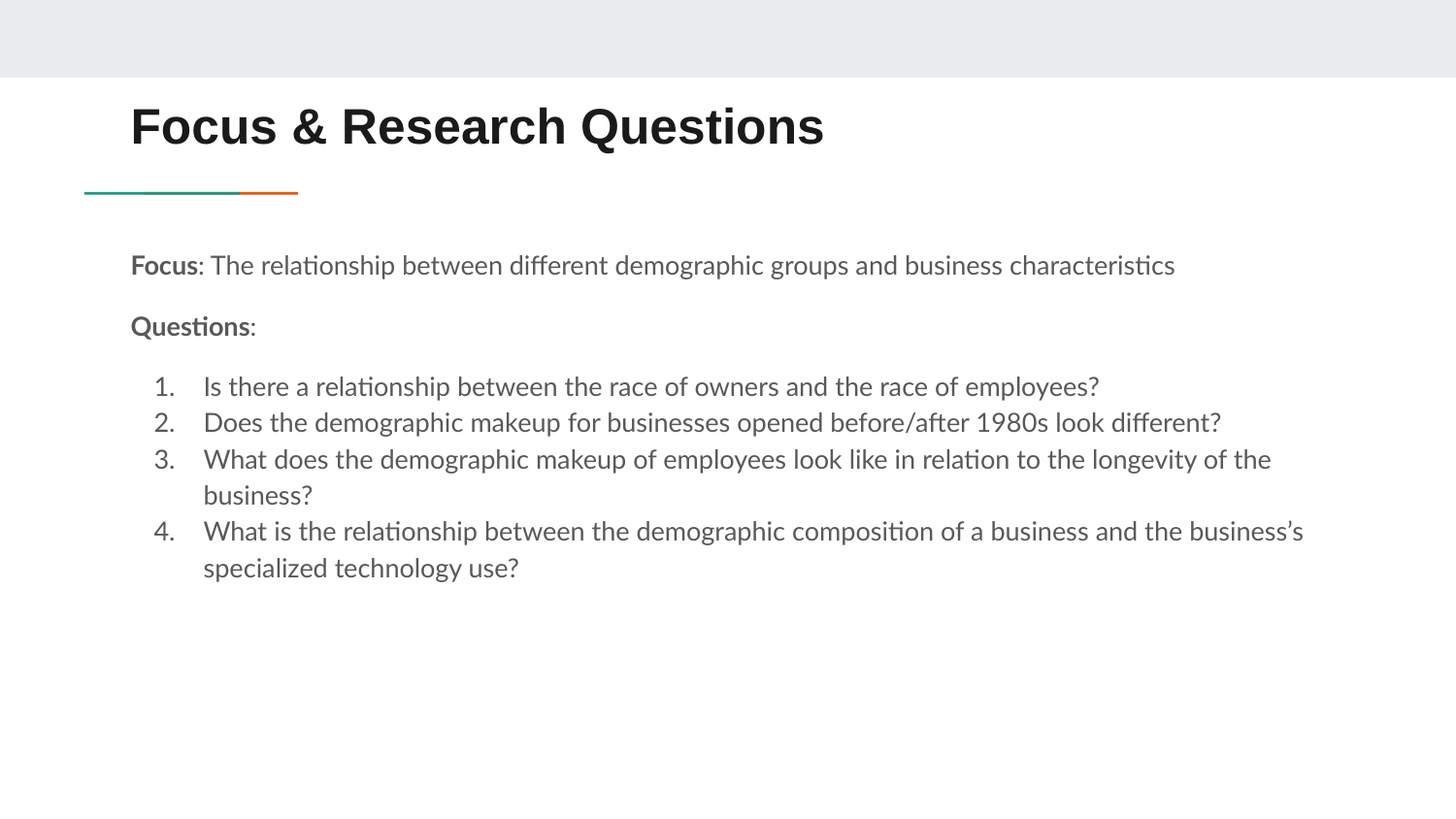

# Focus & Research Questions
Focus: The relationship between different demographic groups and business characteristics
Questions:
Is there a relationship between the race of owners and the race of employees?
Does the demographic makeup for businesses opened before/after 1980s look different?
What does the demographic makeup of employees look like in relation to the longevity of the business?
What is the relationship between the demographic composition of a business and the business’s specialized technology use?